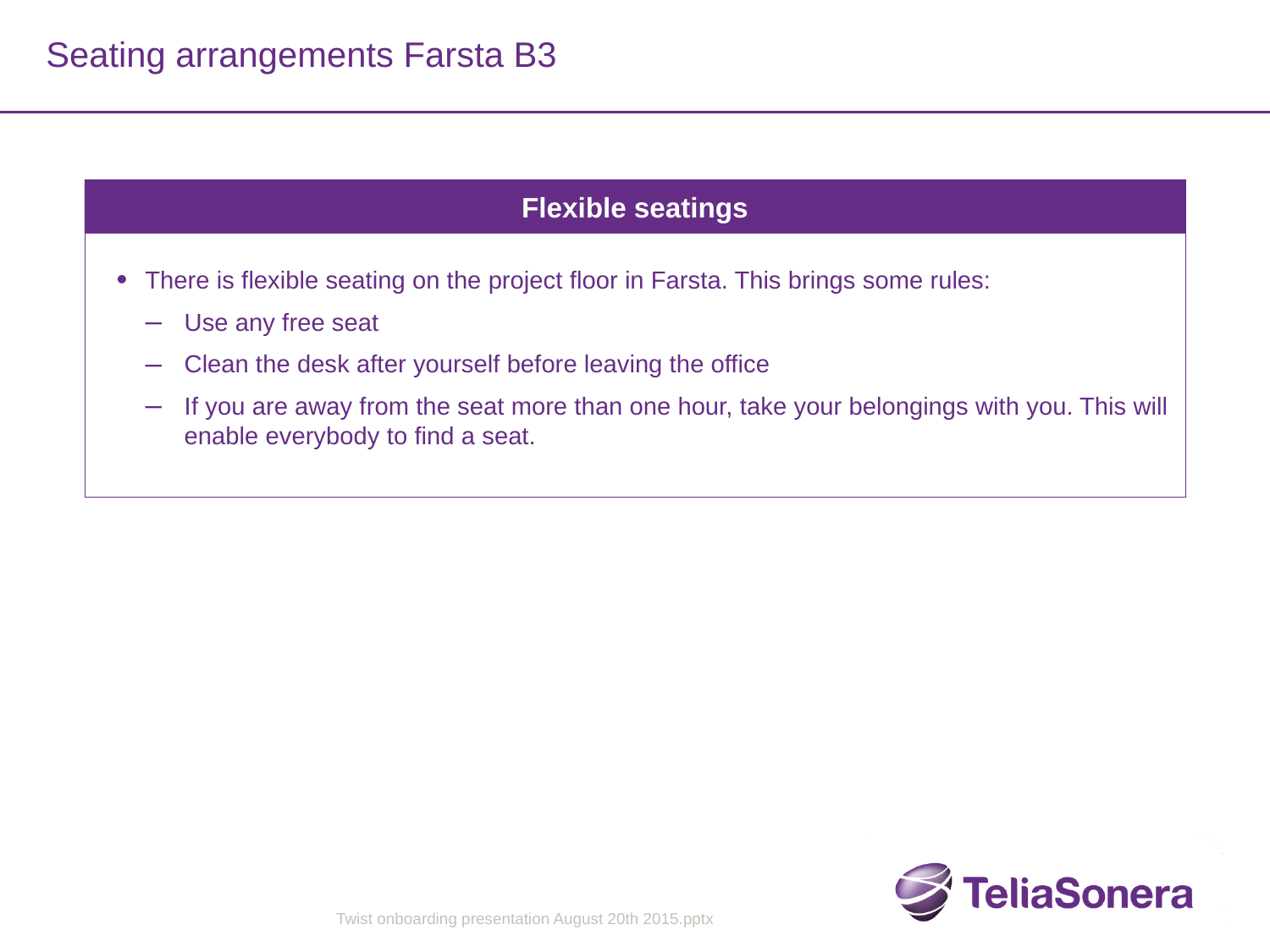

# Seating arrangements Farsta B3

Flexible seatings
There is flexible seating on the project floor in Farsta. This brings some rules:
Use any free seat
Clean the desk after yourself before leaving the office
If you are away from the seat more than one hour, take your belongings with you. This will enable everybody to find a seat.
Twist onboarding presentation August 20th 2015.pptx